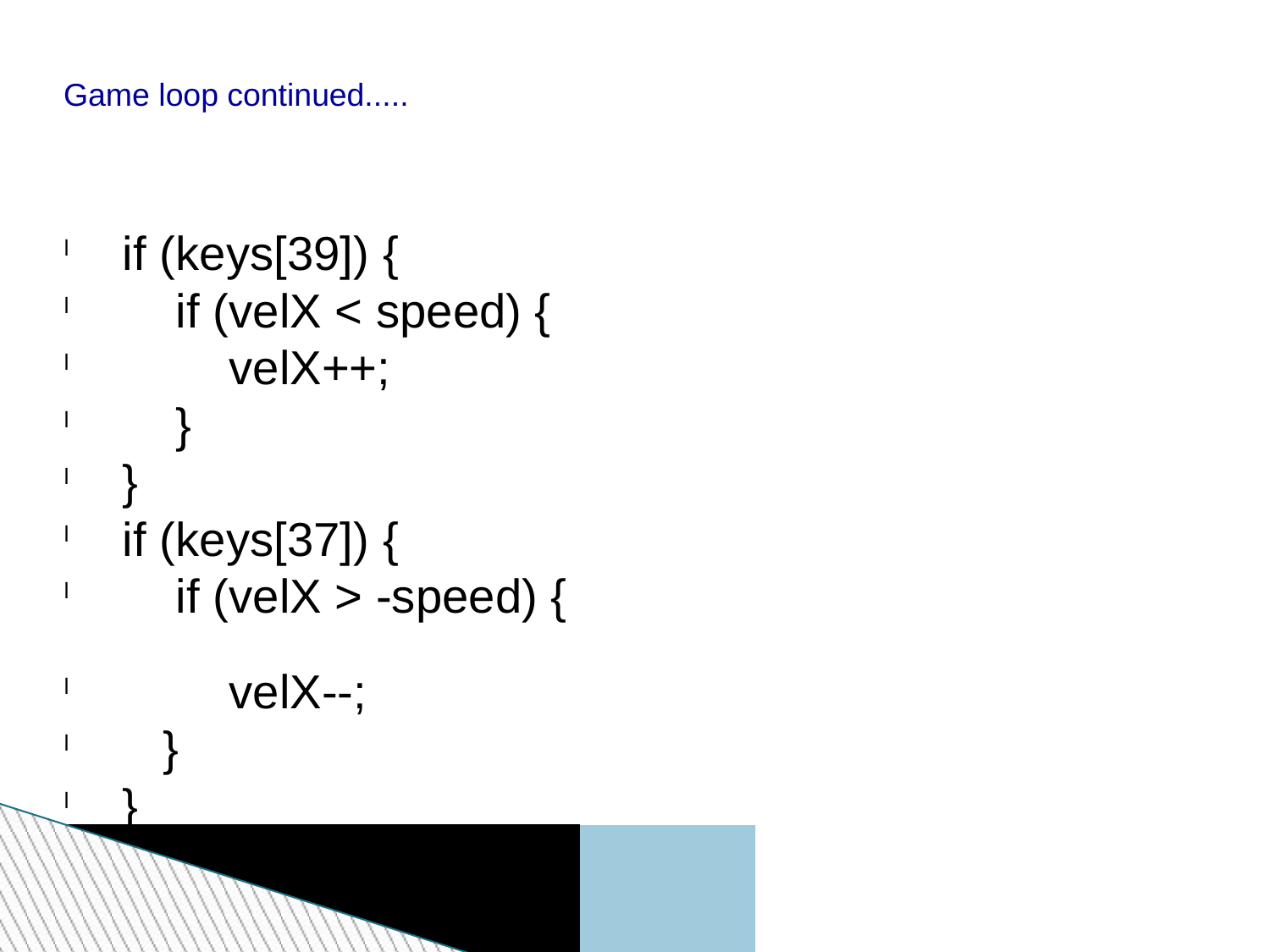

Game loop continued.....

    if (keys[39]) {
        if (velX < speed) {
            velX++;
        }
    }
    if (keys[37]) {
        if (velX > -speed) {

            velX--;
       }
    }